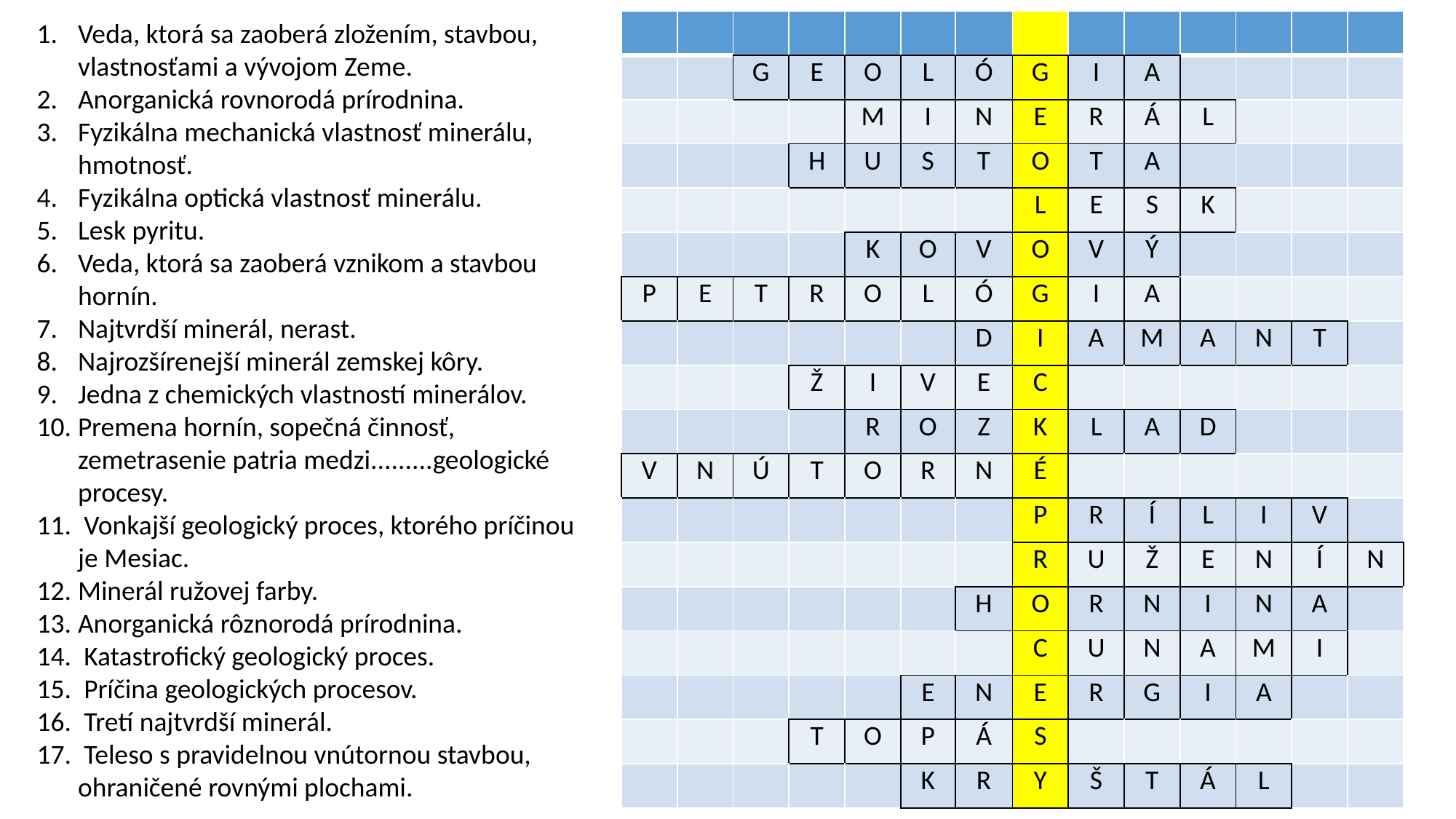

Veda, ktorá sa zaoberá zložením, stavbou, vlastnosťami a vývojom Zeme.
Anorganická rovnorodá prírodnina.
Fyzikálna mechanická vlastnosť minerálu, hmotnosť.
Fyzikálna optická vlastnosť minerálu.
Lesk pyritu.
Veda, ktorá sa zaoberá vznikom a stavbou hornín.
Najtvrdší minerál, nerast.
Najrozšírenejší minerál zemskej kôry.
Jedna z chemických vlastností minerálov.
Premena hornín, sopečná činnosť, zemetrasenie patria medzi.........geologické procesy.
 Vonkajší geologický proces, ktorého príčinou je Mesiac.
Minerál ružovej farby.
Anorganická rôznorodá prírodnina.
 Katastrofický geologický proces.
 Príčina geologických procesov.
 Tretí najtvrdší minerál.
 Teleso s pravidelnou vnútornou stavbou, ohraničené rovnými plochami.

|  |  |  |  |  |  |  |  |  |  |  |  |  |  |
| --- | --- | --- | --- | --- | --- | --- | --- | --- | --- | --- | --- | --- | --- |
|  |  | G | E | O | L | Ó | G | I | A |  |  |  |  |
|  |  |  |  | M | I | N | E | R | Á | L |  |  |  |
|  |  |  | H | U | S | T | O | T | A |  |  |  |  |
|  |  |  |  |  |  |  | L | E | S | K |  |  |  |
|  |  |  |  | K | O | V | O | V | Ý |  |  |  |  |
| P | E | T | R | O | L | Ó | G | I | A |  |  |  |  |
|  |  |  |  |  |  | D | I | A | M | A | N | T |  |
|  |  |  | Ž | I | V | E | C |  |  |  |  |  |  |
|  |  |  |  | R | O | Z | K | L | A | D |  |  |  |
| V | N | Ú | T | O | R | N | É |  |  |  |  |  |  |
|  |  |  |  |  |  |  | P | R | Í | L | I | V |  |
|  |  |  |  |  |  |  | R | U | Ž | E | N | Í | N |
|  |  |  |  |  |  | H | O | R | N | I | N | A |  |
|  |  |  |  |  |  |  | C | U | N | A | M | I |  |
|  |  |  |  |  | E | N | E | R | G | I | A |  |  |
|  |  |  | T | O | P | Á | S |  |  |  |  |  |  |
|  |  |  |  |  | K | R | Y | Š | T | Á | L |  |  |